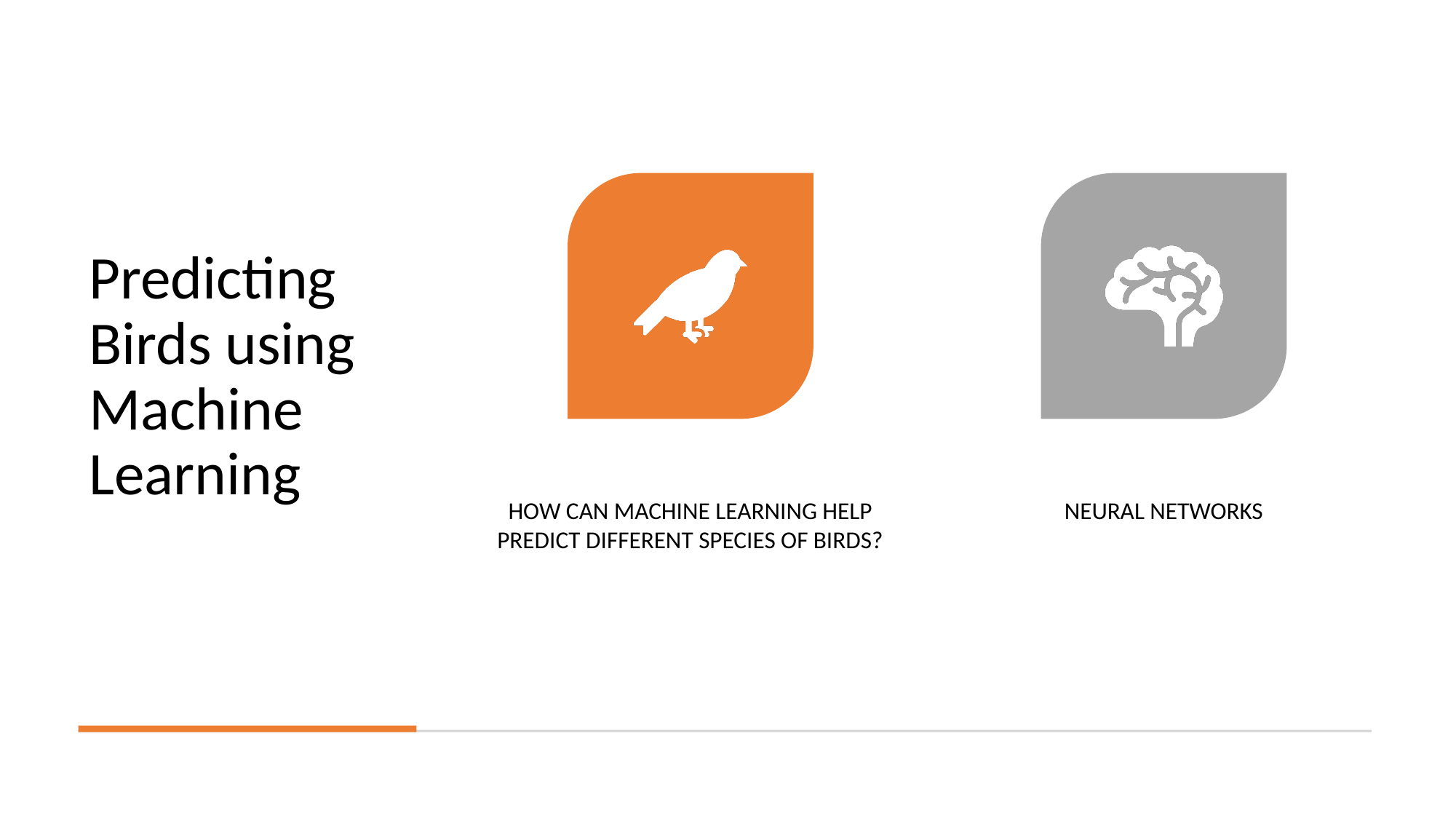

# Predicting Birds using Machine Learning
How can machine learning help predict different species of birds?
Neural Networks